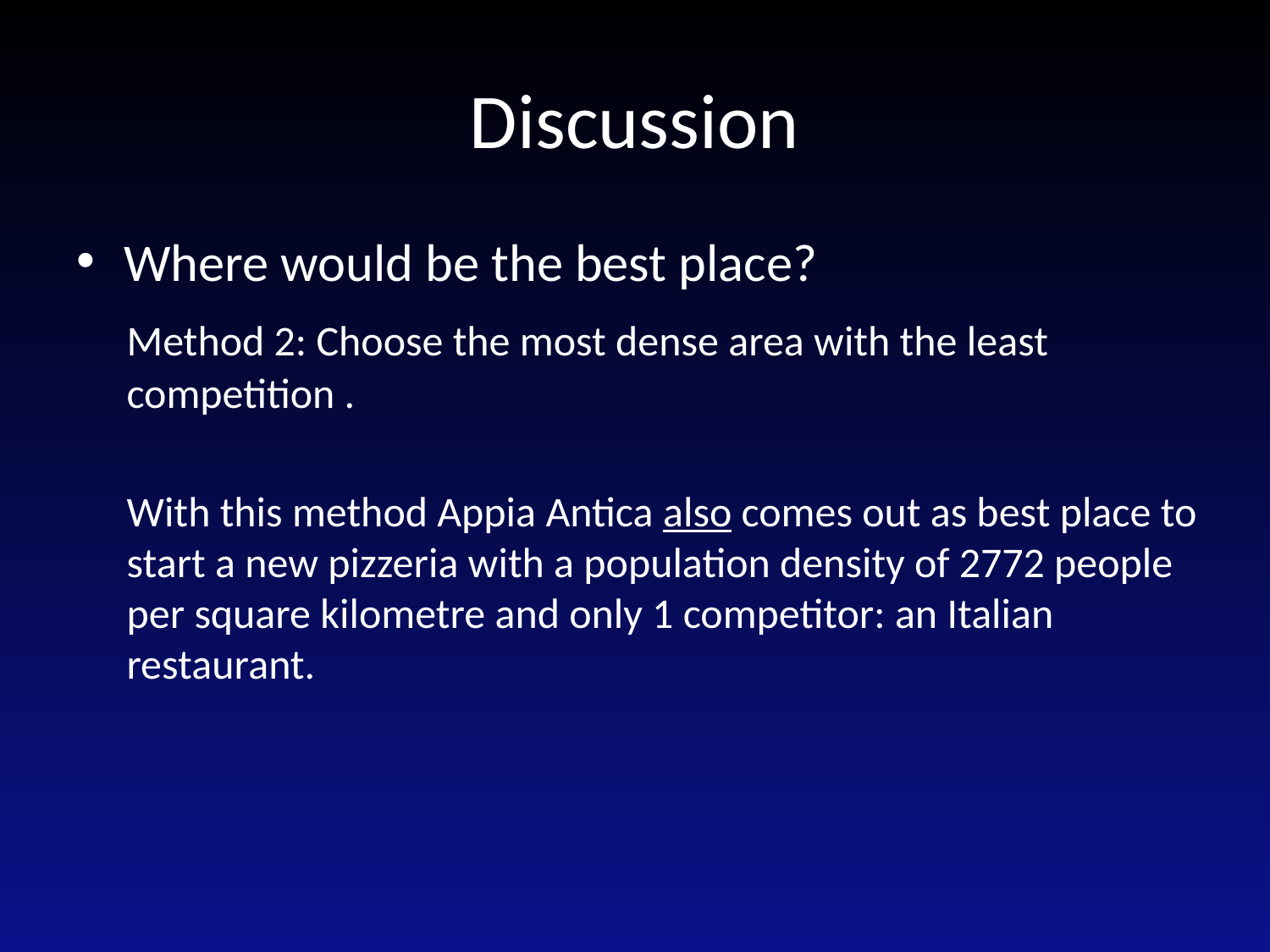

# Discussion
Where would be the best place?
	Method 2: Choose the most dense area with the least competition .

	With this method Appia Antica also comes out as best place to start a new pizzeria with a population density of 2772 people per square kilometre and only 1 competitor: an Italian restaurant.